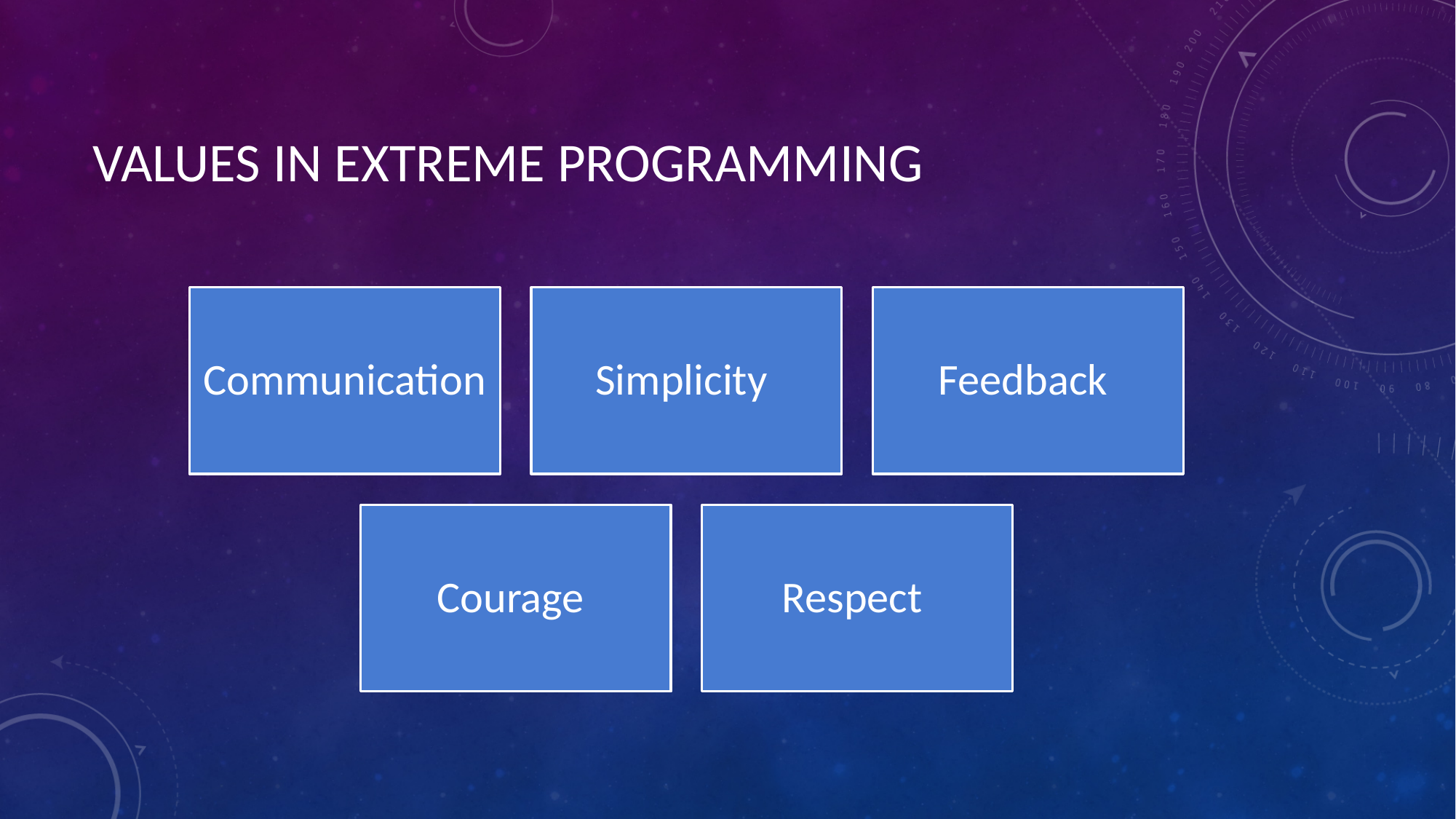

# Values in Extreme programming
Communication
Simplicity
Feedback
Courage
Respect